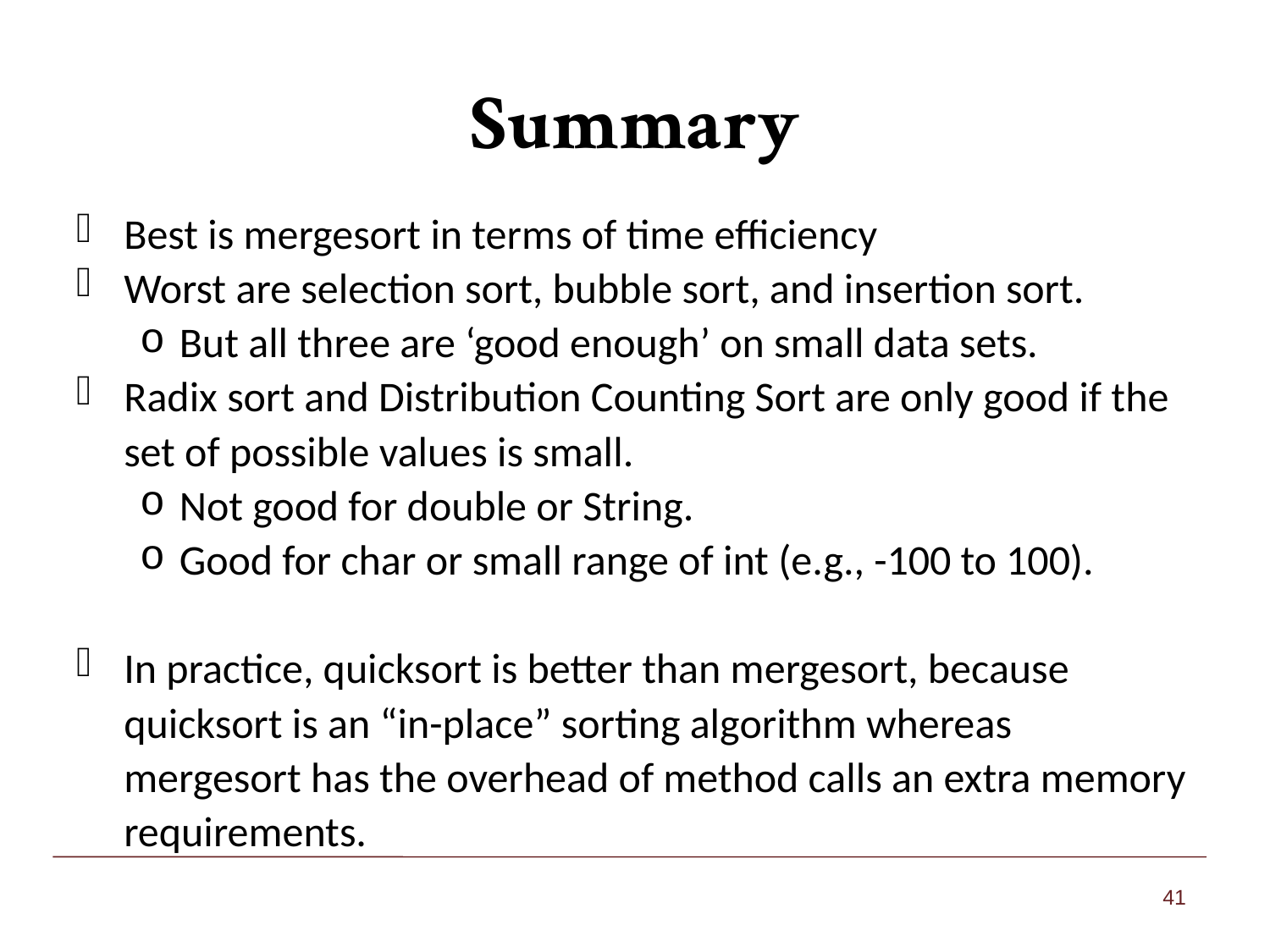

# Summary
Best is mergesort in terms of time efficiency
Worst are selection sort, bubble sort, and insertion sort.
But all three are ‘good enough’ on small data sets.
Radix sort and Distribution Counting Sort are only good if the set of possible values is small.
Not good for double or String.
Good for char or small range of int (e.g., -100 to 100).

In practice, quicksort is better than mergesort, because quicksort is an “in-place” sorting algorithm whereas mergesort has the overhead of method calls an extra memory requirements.